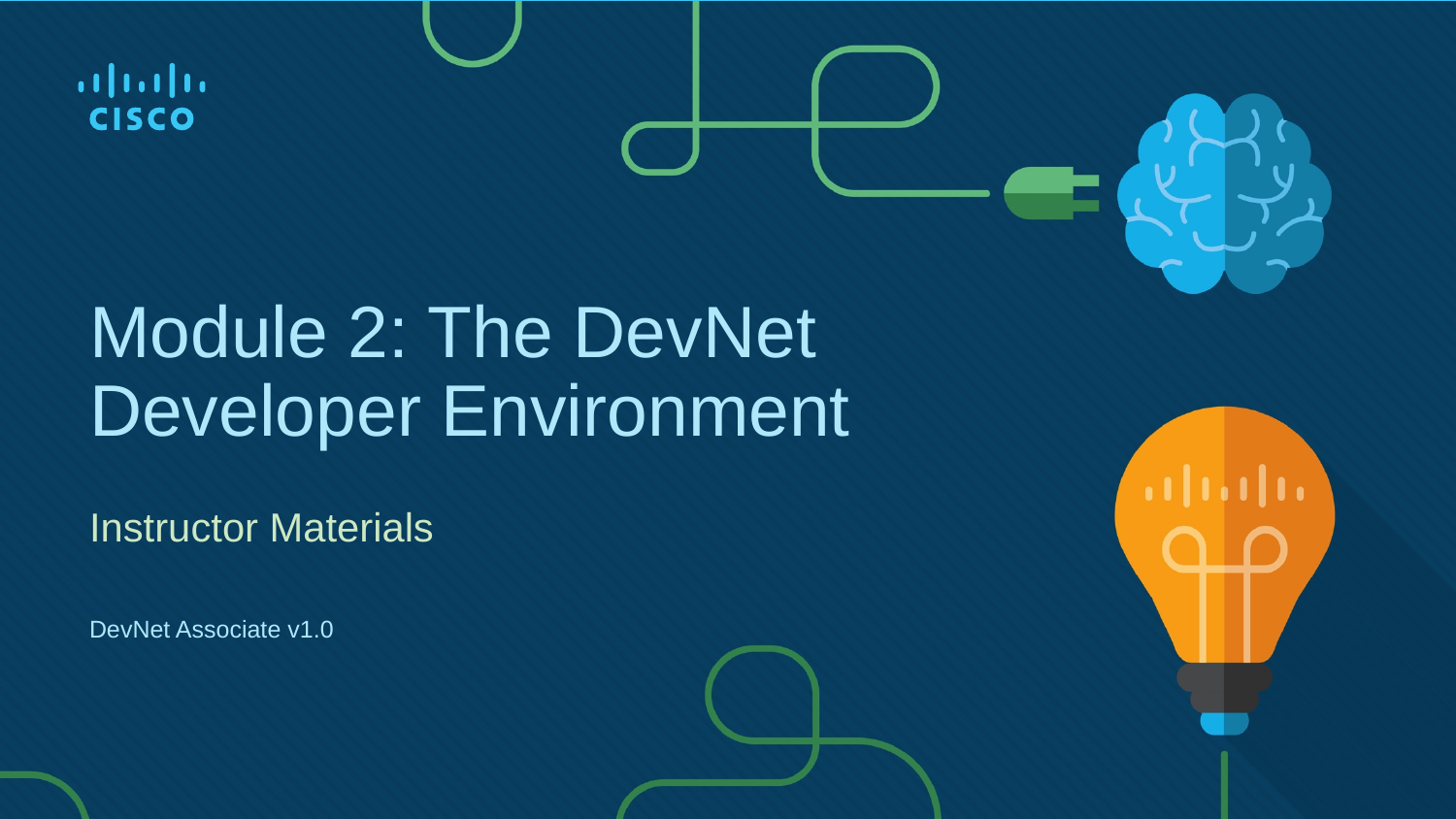

# Module 2: The DevNet Developer Environment
Instructor Materials
DevNet Associate v1.0